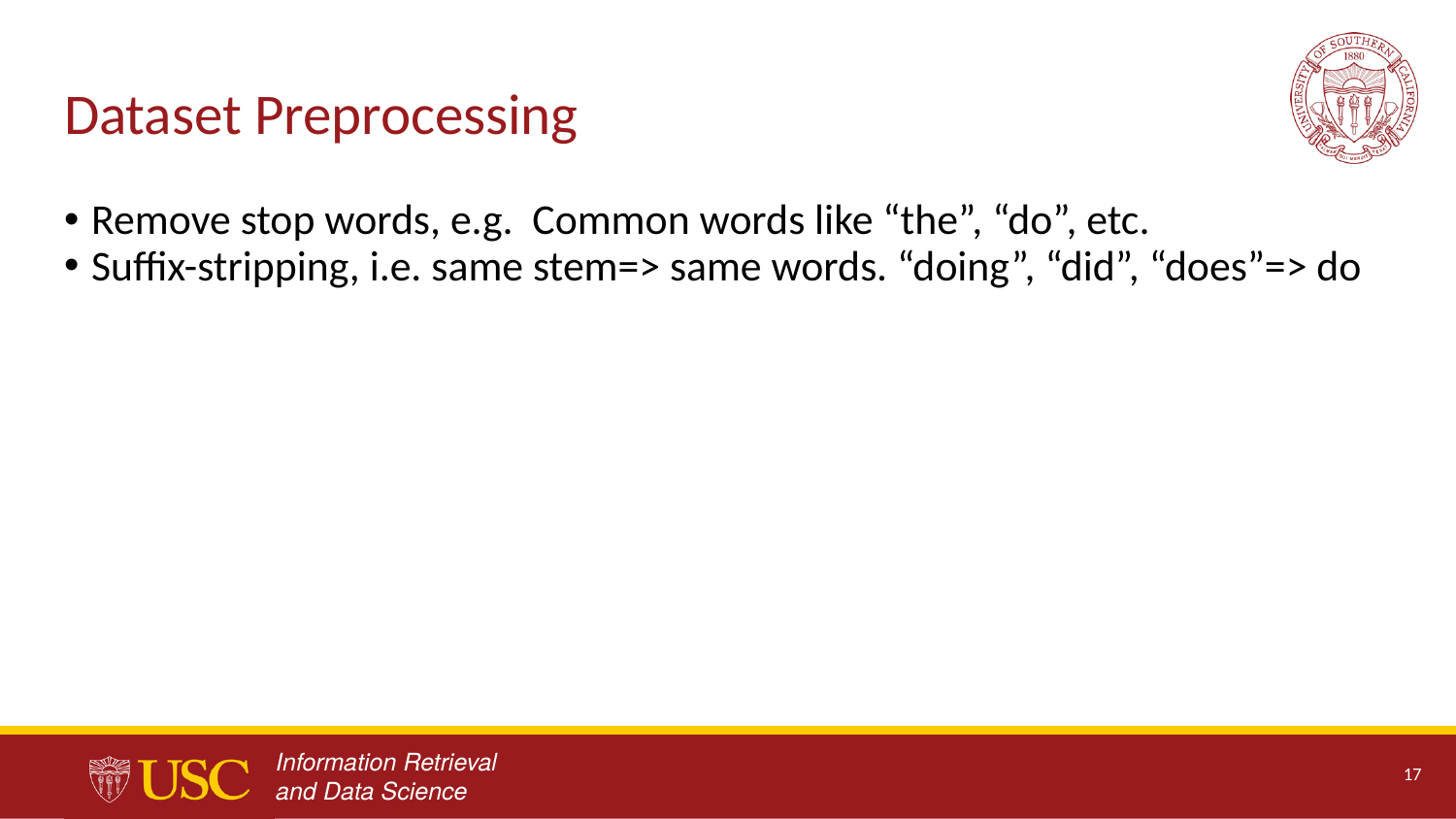

# Dataset Preprocessing
Remove stop words, e.g.  Common words like “the”, “do”, etc.
Suffix-stripping, i.e. same stem=> same words. “doing”, “did”, “does”=> do
17